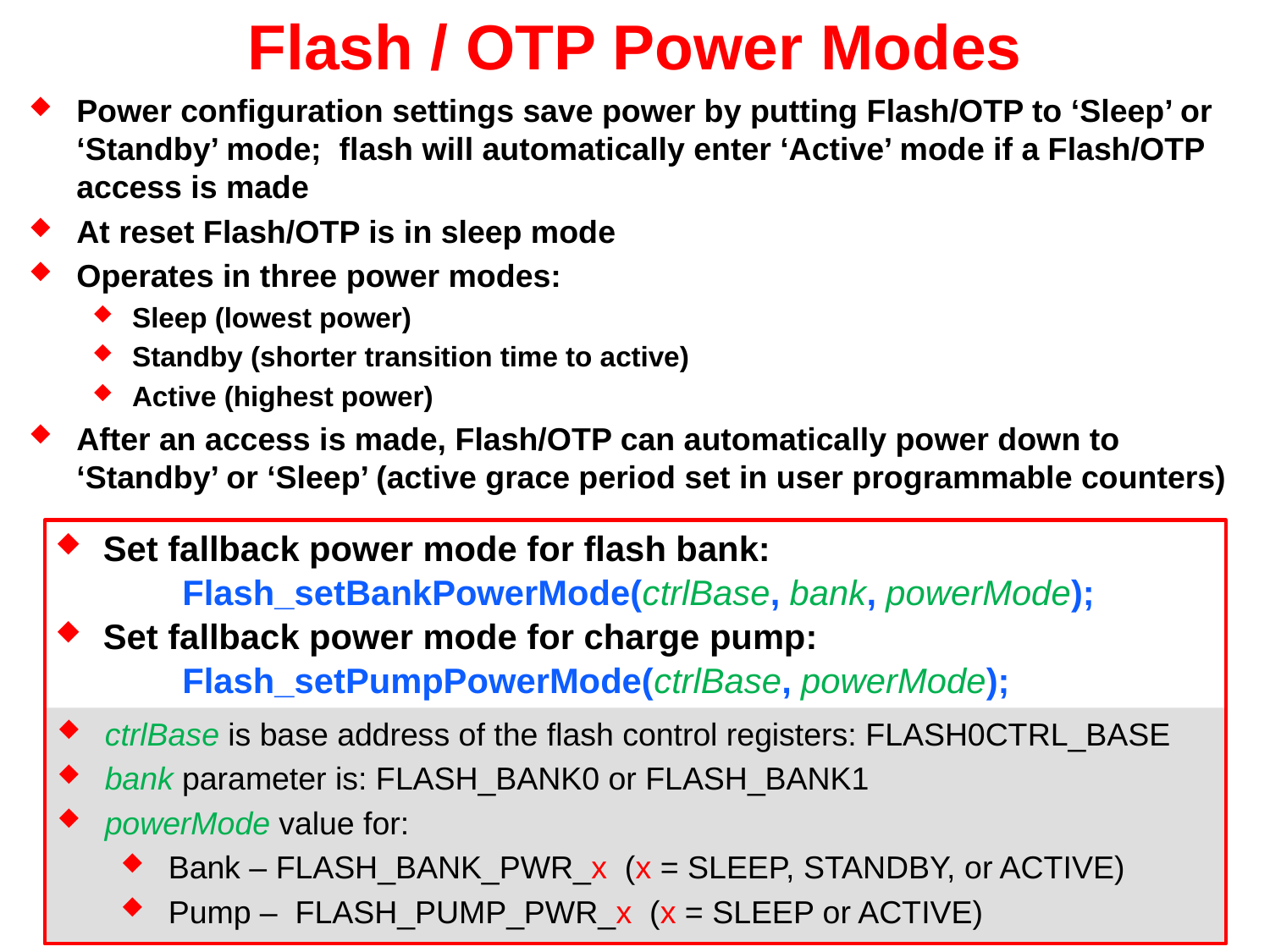

# Flash / OTP Power Modes
Power configuration settings save power by putting Flash/OTP to ‘Sleep’ or ‘Standby’ mode;  flash will automatically enter ‘Active’ mode if a Flash/OTP access is made
At reset Flash/OTP is in sleep mode
Operates in three power modes:
Sleep (lowest power)
Standby (shorter transition time to active)
Active (highest power)
After an access is made, Flash/OTP can automatically power down to ‘Standby’ or ‘Sleep’ (active grace period set in user programmable counters)
Set fallback power mode for flash bank:
 	Flash_setBankPowerMode(ctrlBase, bank, powerMode);
Set fallback power mode for charge pump:
 	Flash_setPumpPowerMode(ctrlBase, powerMode);

ctrlBase is base address of the flash control registers: FLASH0CTRL_BASE
bank parameter is: FLASH_BANK0 or FLASH_BANK1
powerMode value for:
Bank – FLASH_BANK_PWR_x  (x = SLEEP, STANDBY, or ACTIVE)
Pump –  FLASH_PUMP_PWR_x  (x = SLEEP or ACTIVE)